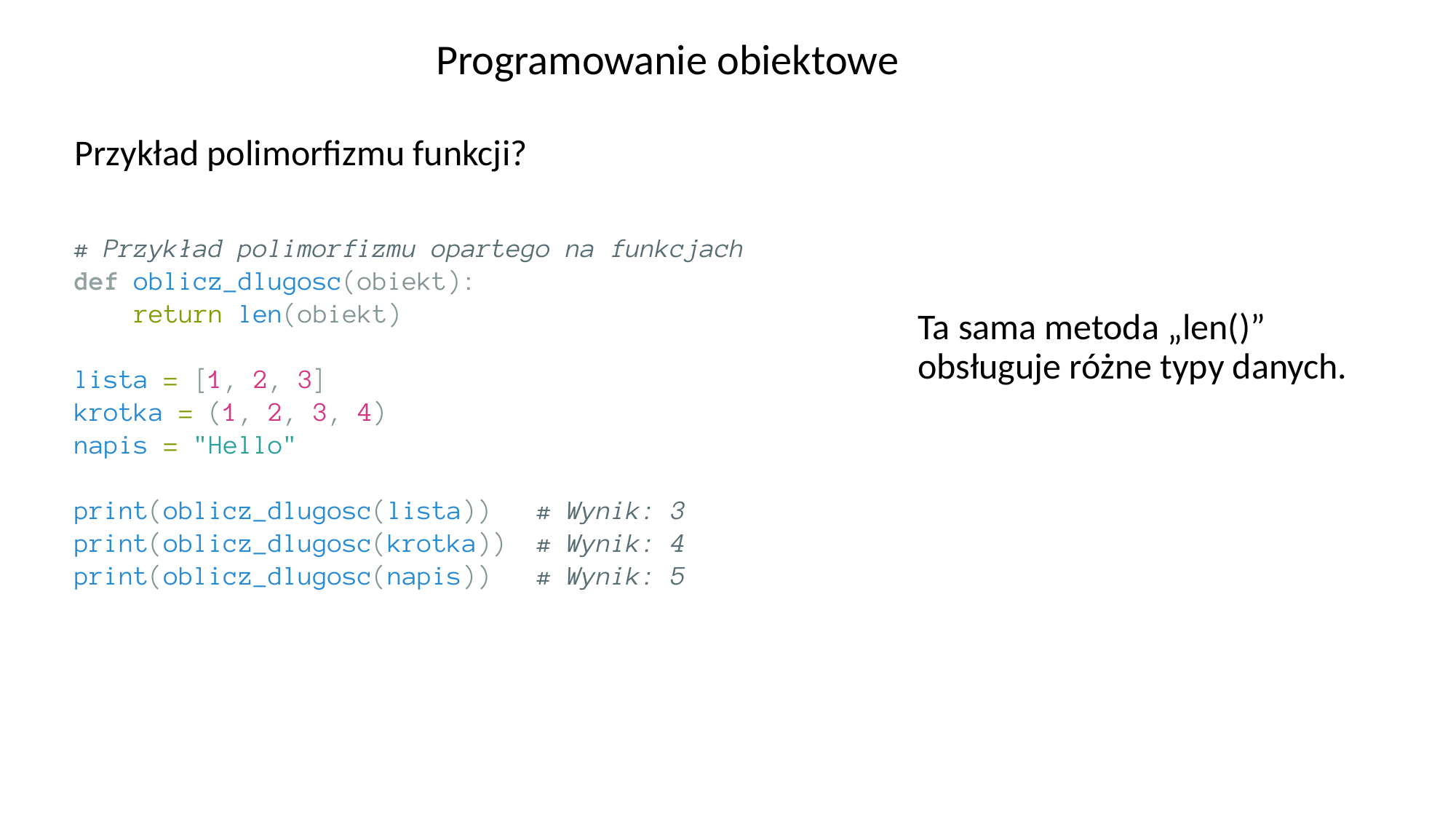

# Programowanie obiektowe
Przykład polimorfizmu funkcji?
# Przykład polimorfizmu opartego na funkcjach
def oblicz_dlugosc(obiekt):
    return len(obiekt)
lista = [1, 2, 3]
krotka = (1, 2, 3, 4)
napis = "Hello"
print(oblicz_dlugosc(lista))   # Wynik: 3
print(oblicz_dlugosc(krotka))  # Wynik: 4
print(oblicz_dlugosc(napis))   # Wynik: 5
Ta sama metoda „len()” obsługuje różne typy danych.